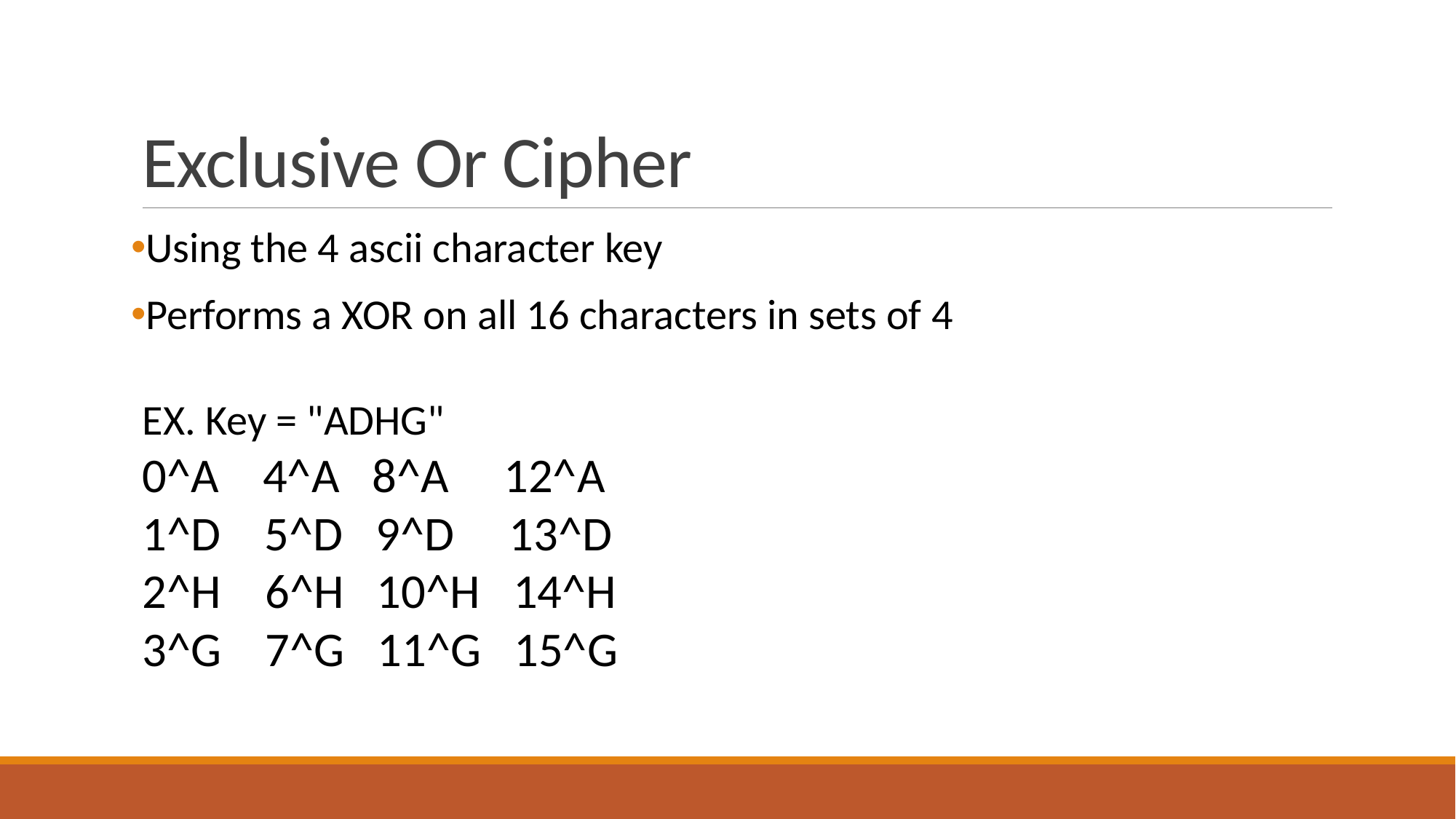

# Exclusive Or Cipher
Using the 4 ascii character key
Performs a XOR on all 16 characters in sets of 4

EX. Key = "ADHG"
0^A    4^A   8^A     12^A
1^D    5^D   9^D     13^D
2^H    6^H   10^H   14^H
3^G    7^G   11^G   15^G